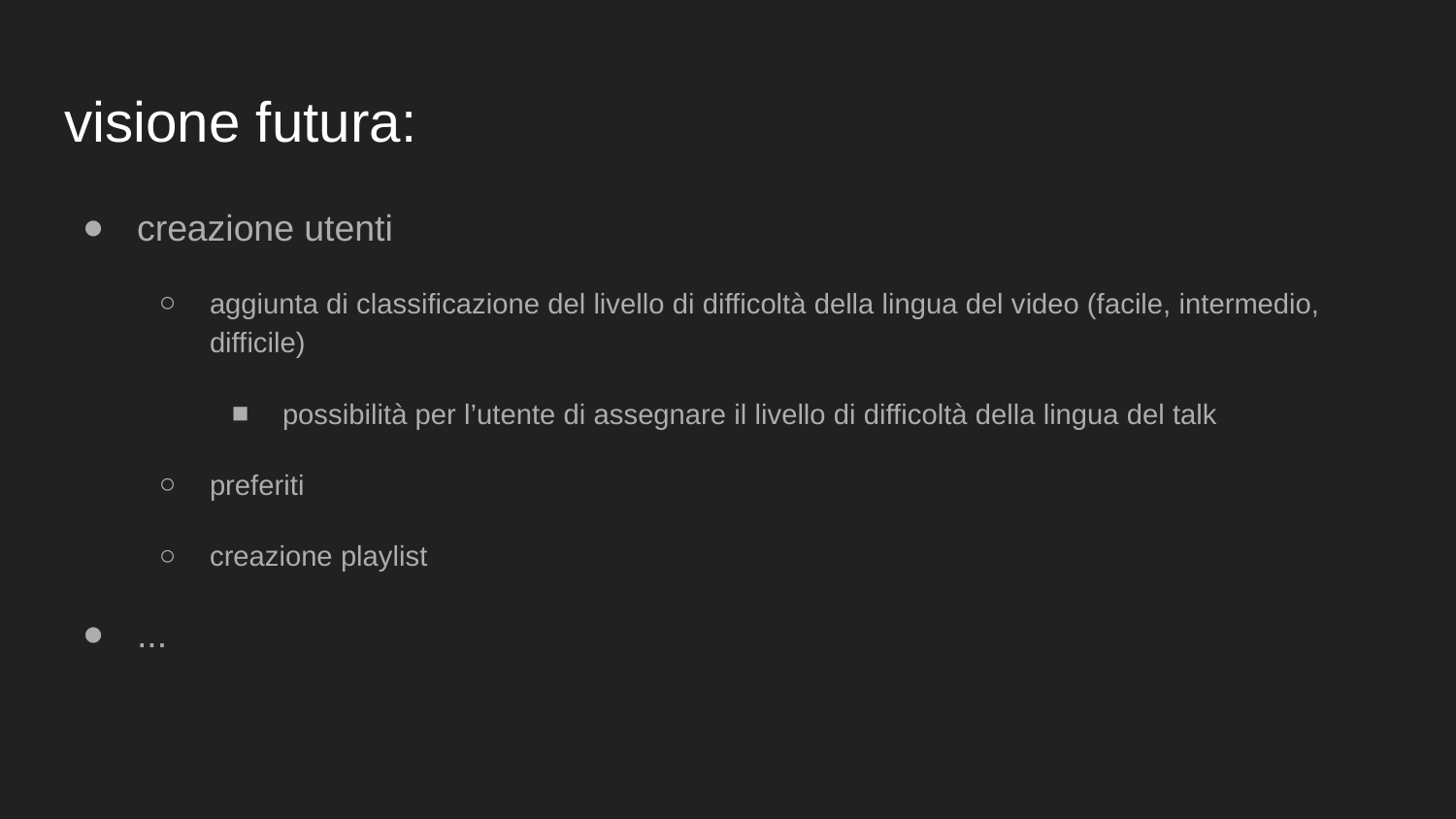

# visione futura:
creazione utenti
aggiunta di classificazione del livello di difficoltà della lingua del video (facile, intermedio, difficile)
possibilità per l’utente di assegnare il livello di difficoltà della lingua del talk
preferiti
creazione playlist
...